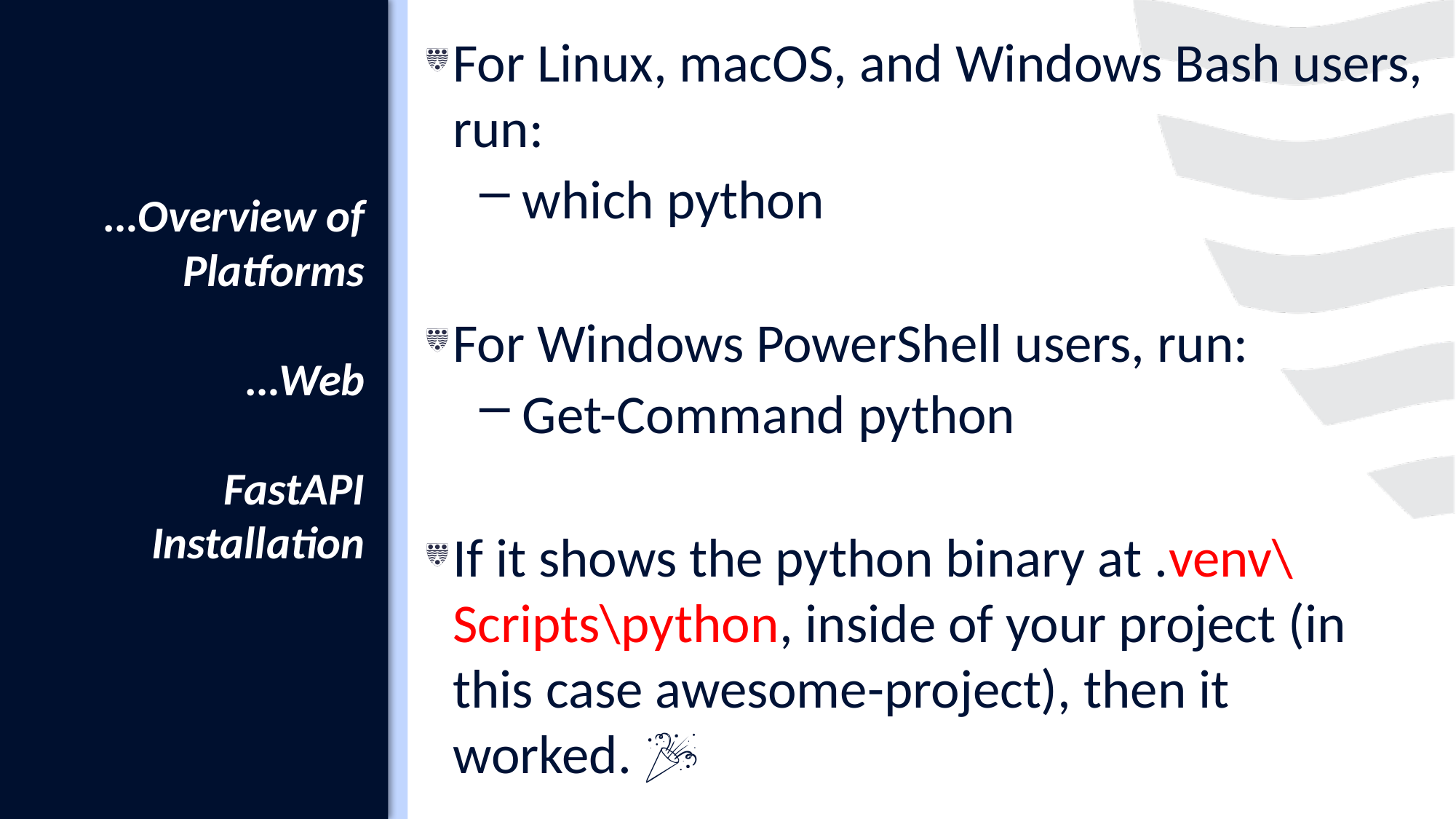

For Linux, macOS, and Windows Bash users, run:
 which python

For Windows PowerShell users, run:
 Get-Command python

If it shows the python binary at .venv\Scripts\python, inside of your project (in this case awesome-project), then it worked. 🎉
# …Overview of Platforms …Web FastAPI Installation